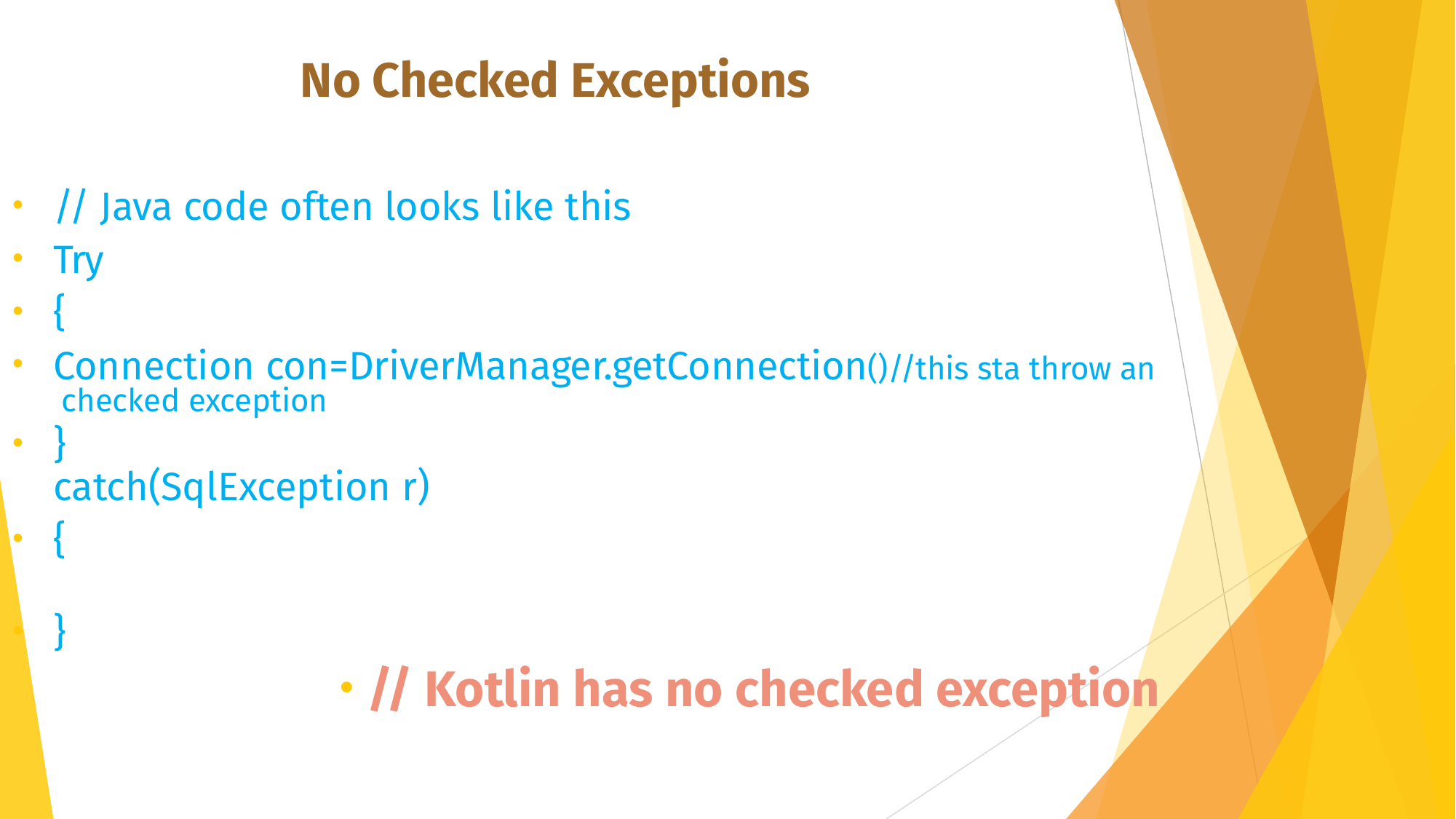

# No Checked Exceptions
// Java code often looks like this
Try
{
Connection con=DriverManager.getConnection()//this sta throw an  checked exception
}
catch(SqlException r)
{

}
// Kotlin has no checked exception